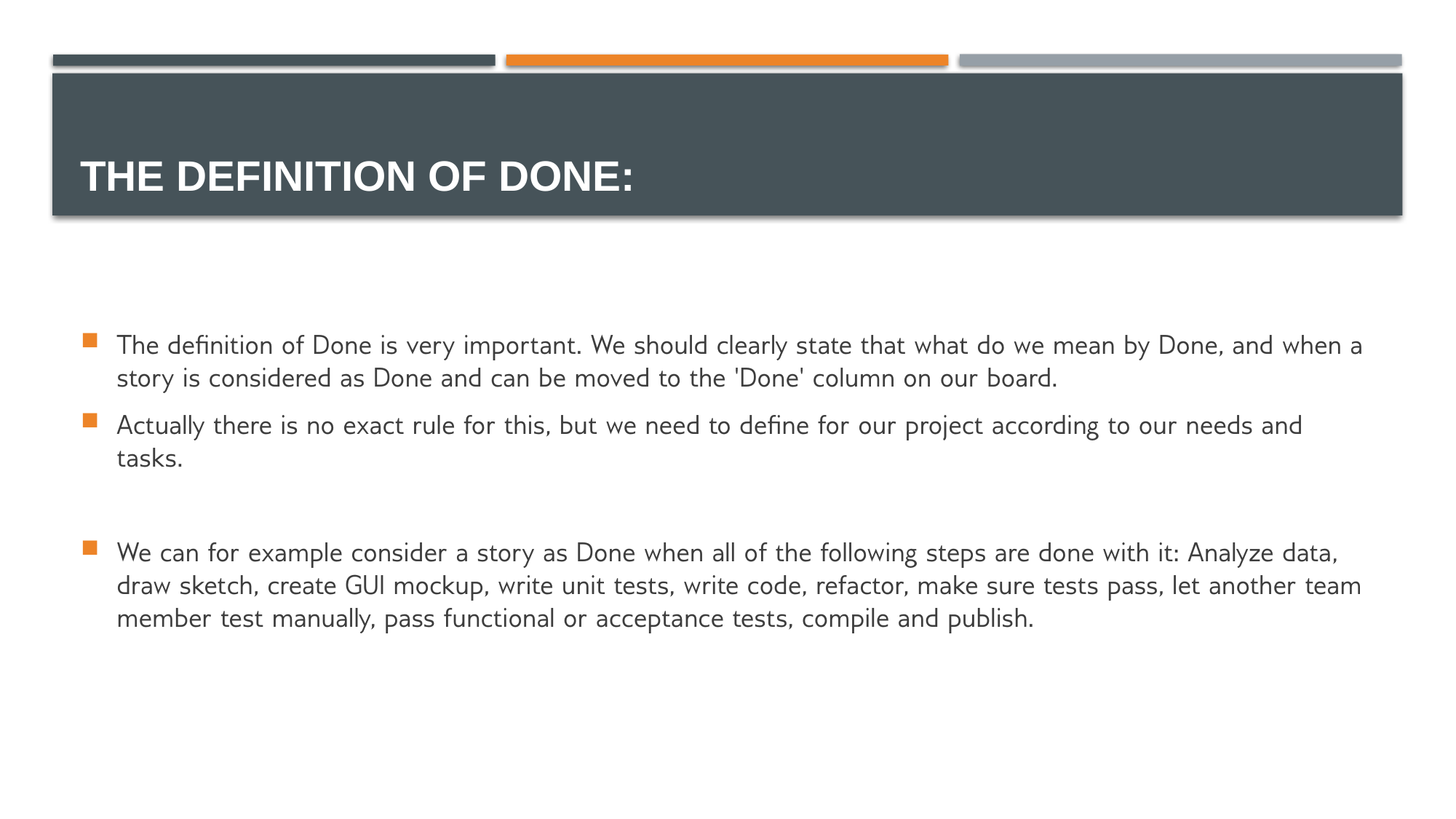

# The Definition of Done:
The definition of Done is very important. We should clearly state that what do we mean by Done, and when a story is considered as Done and can be moved to the 'Done' column on our board.
Actually there is no exact rule for this, but we need to define for our project according to our needs and tasks.

We can for example consider a story as Done when all of the following steps are done with it: Analyze data, draw sketch, create GUI mockup, write unit tests, write code, refactor, make sure tests pass, let another team member test manually, pass functional or acceptance tests, compile and publish.